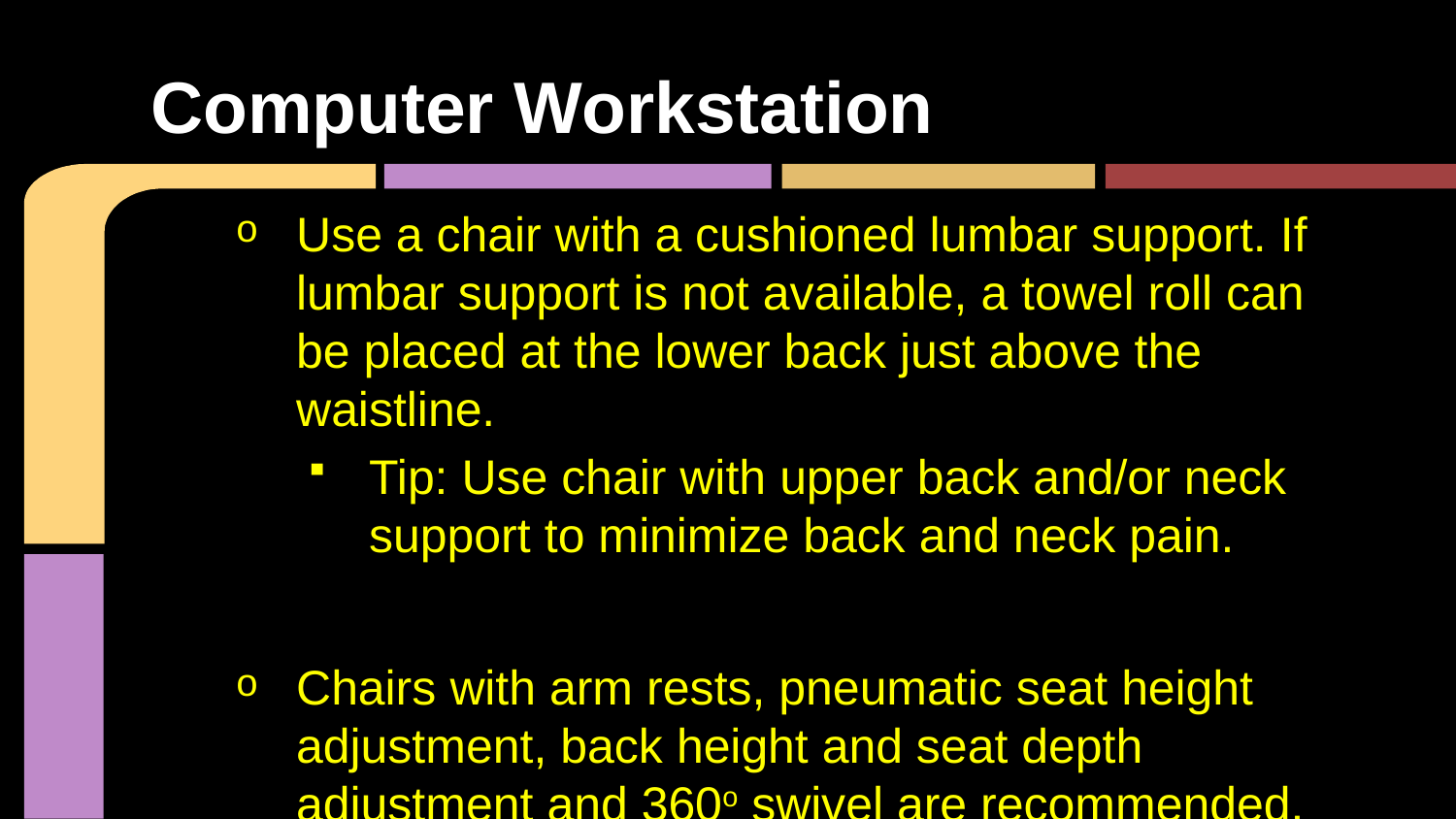

# Computer Workstation
Use a chair with a cushioned lumbar support. If lumbar support is not available, a towel roll can be placed at the lower back just above the waistline.
Tip: Use chair with upper back and/or neck support to minimize back and neck pain.

Chairs with arm rests, pneumatic seat height adjustment, back height and seat depth adjustment and 360o swivel are recommended.